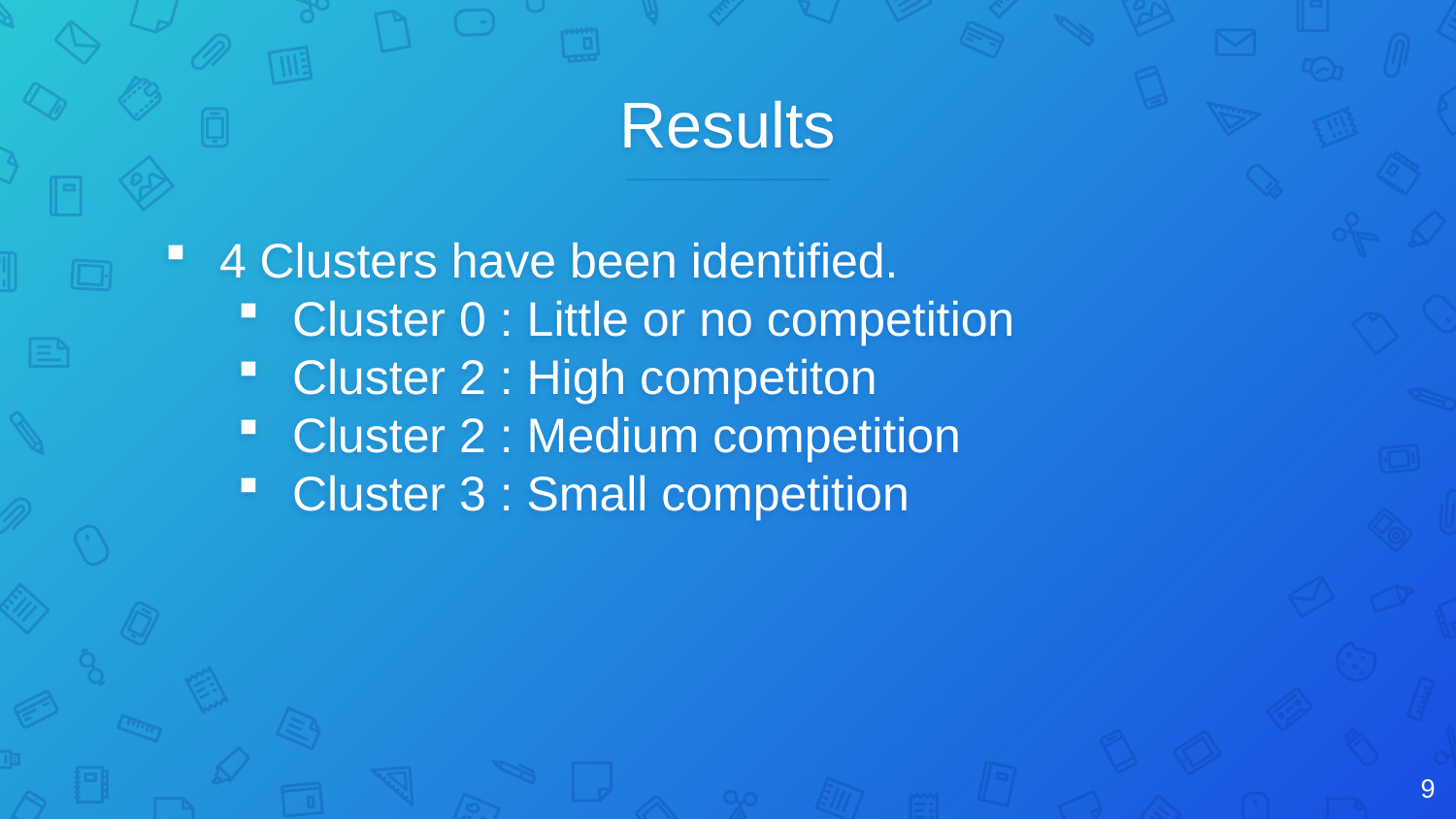

# Results
4 Clusters have been identified.
Cluster 0 : Little or no competition
Cluster 2 : High competiton
Cluster 2 : Medium competition
Cluster 3 : Small competition
9